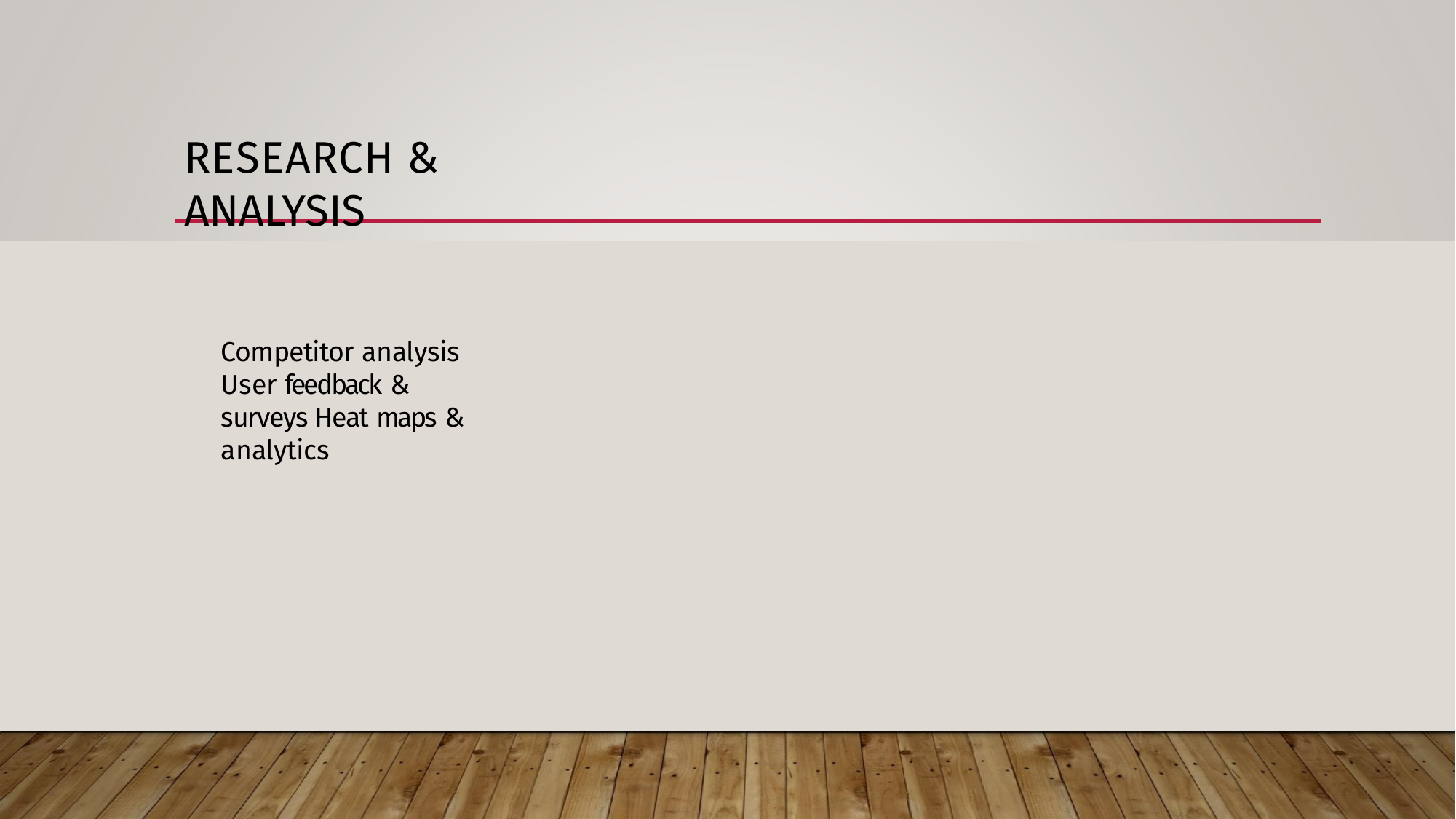

# RESEARCH & ANALYSIS
Competitor analysis User feedback & surveys Heat maps & analytics